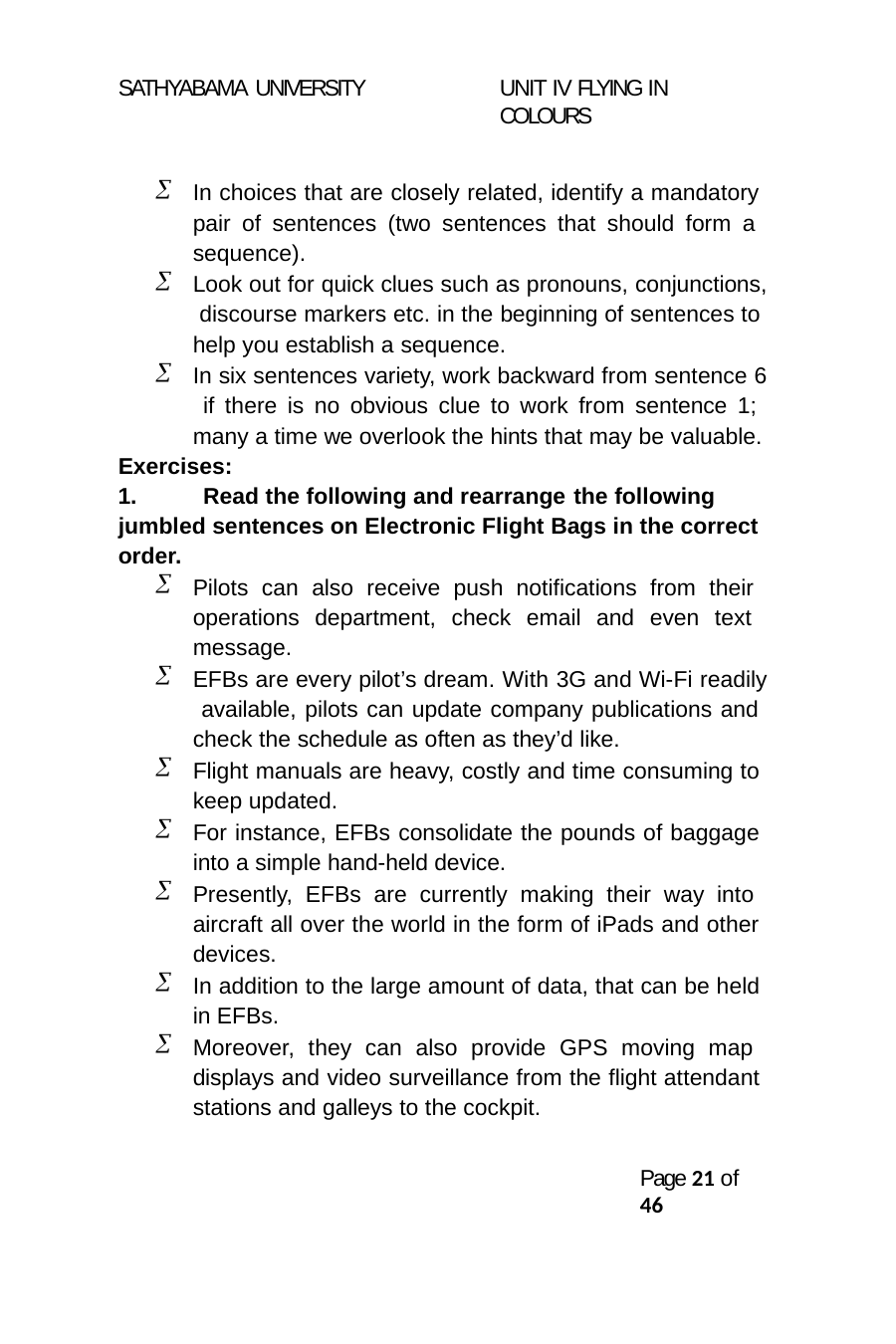

SATHYABAMA UNIVERSITY
UNIT IV FLYING IN COLOURS
In choices that are closely related, identify a mandatory  pair of sentences (two sentences that should form a  sequence).
Look out for quick clues such as pronouns, conjunctions,  discourse markers etc. in the beginning of sentences to  help you establish a sequence.
In six sentences variety, work backward from sentence 6  if there is no obvious clue to work from sentence 1;  many a time we overlook the hints that may be valuable.
Exercises:
Read the following and rearrange the following
jumbled sentences on Electronic Flight Bags in the correct  order.
Pilots can also receive push notifications from their  operations department, check email and even text  message.
EFBs are every pilot’s dream. With 3G and Wi-Fi readily  available, pilots can update company publications and  check the schedule as often as they’d like.
Flight manuals are heavy, costly and time consuming to  keep updated.
For instance, EFBs consolidate the pounds of baggage  into a simple hand-held device.
Presently, EFBs are currently making their way into  aircraft all over the world in the form of iPads and other  devices.
In addition to the large amount of data, that can be held  in EFBs.
Moreover, they can also provide GPS moving map  displays and video surveillance from the flight attendant  stations and galleys to the cockpit.
Page 21 of 46